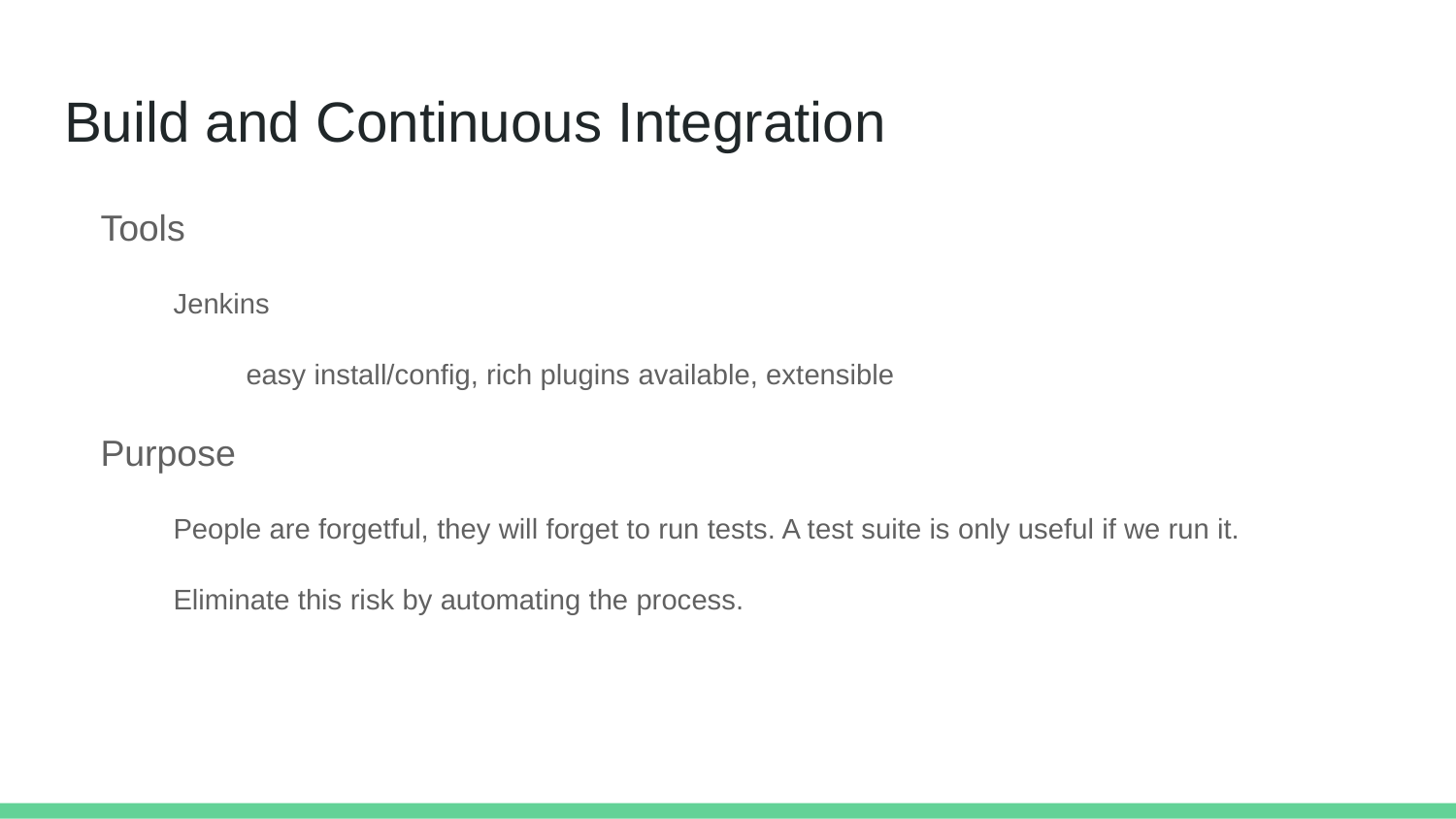

# Build and Continuous Integration
Tools
Jenkins
easy install/config, rich plugins available, extensible
Purpose
People are forgetful, they will forget to run tests. A test suite is only useful if we run it.
Eliminate this risk by automating the process.